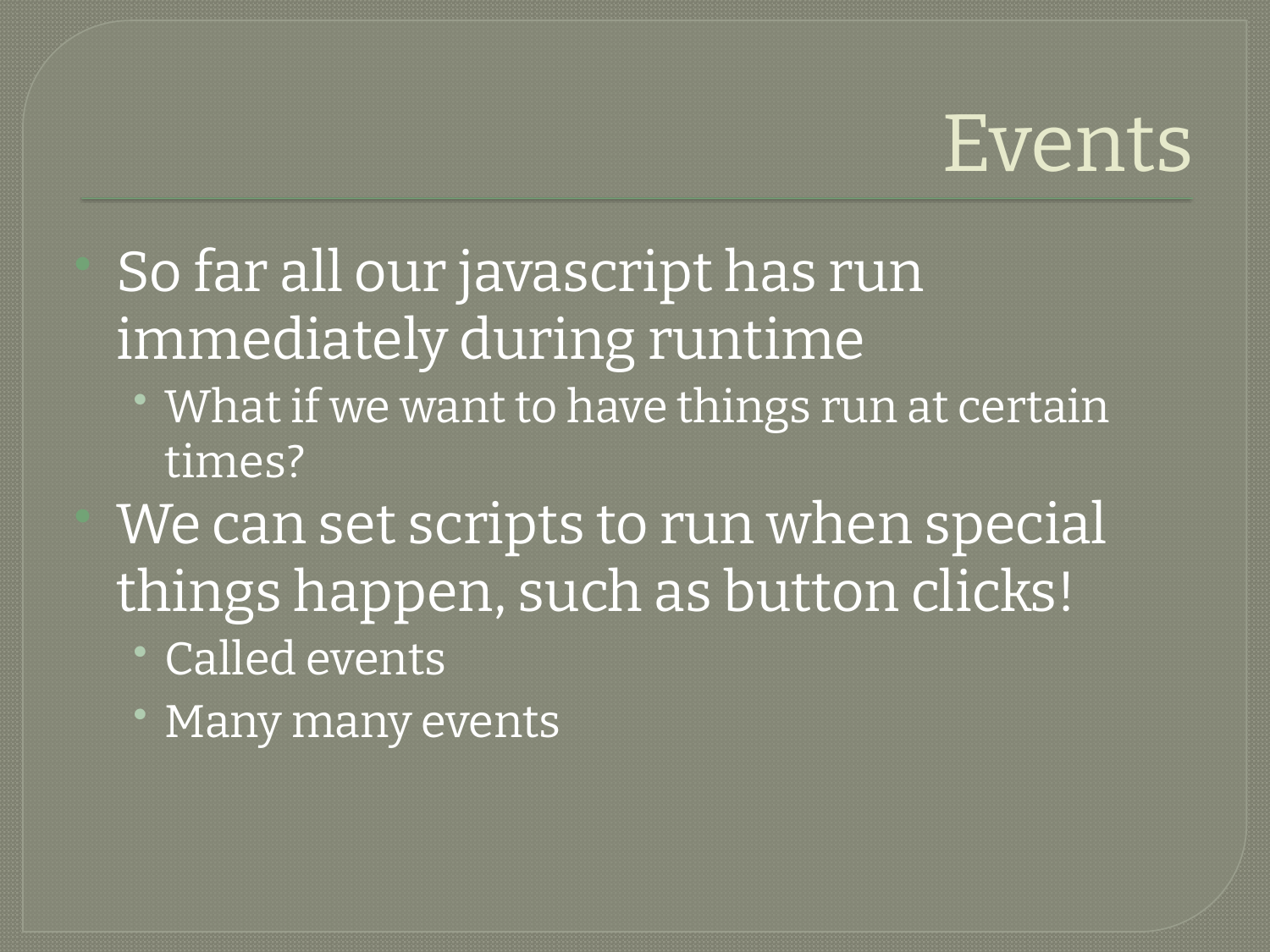

# Events
So far all our javascript has run immediately during runtime
What if we want to have things run at certain times?
We can set scripts to run when special things happen, such as button clicks!
Called events
Many many events